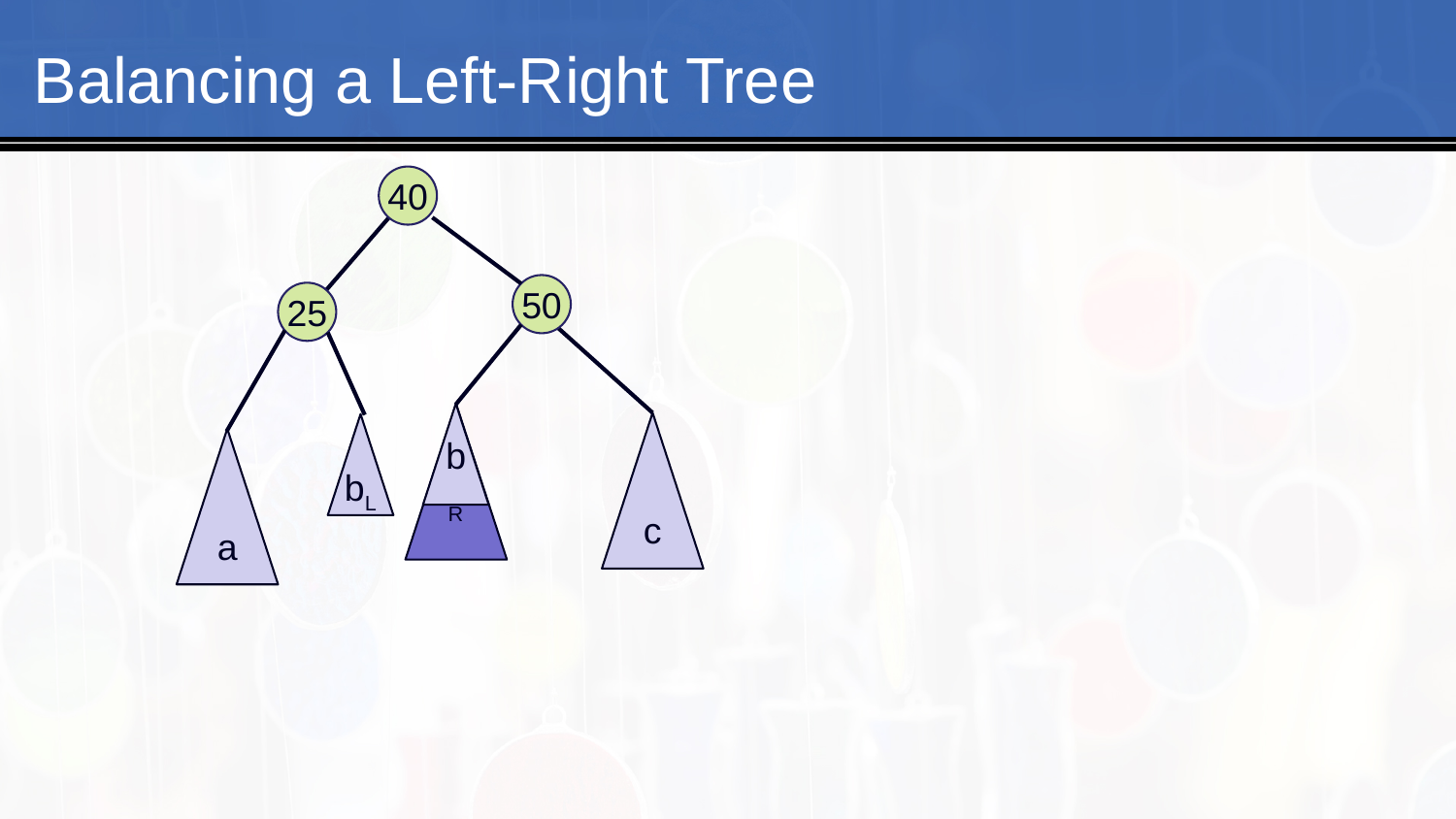

# 10
Balancing a Left-Right Tree
40
50
25
bR

c
bL
a